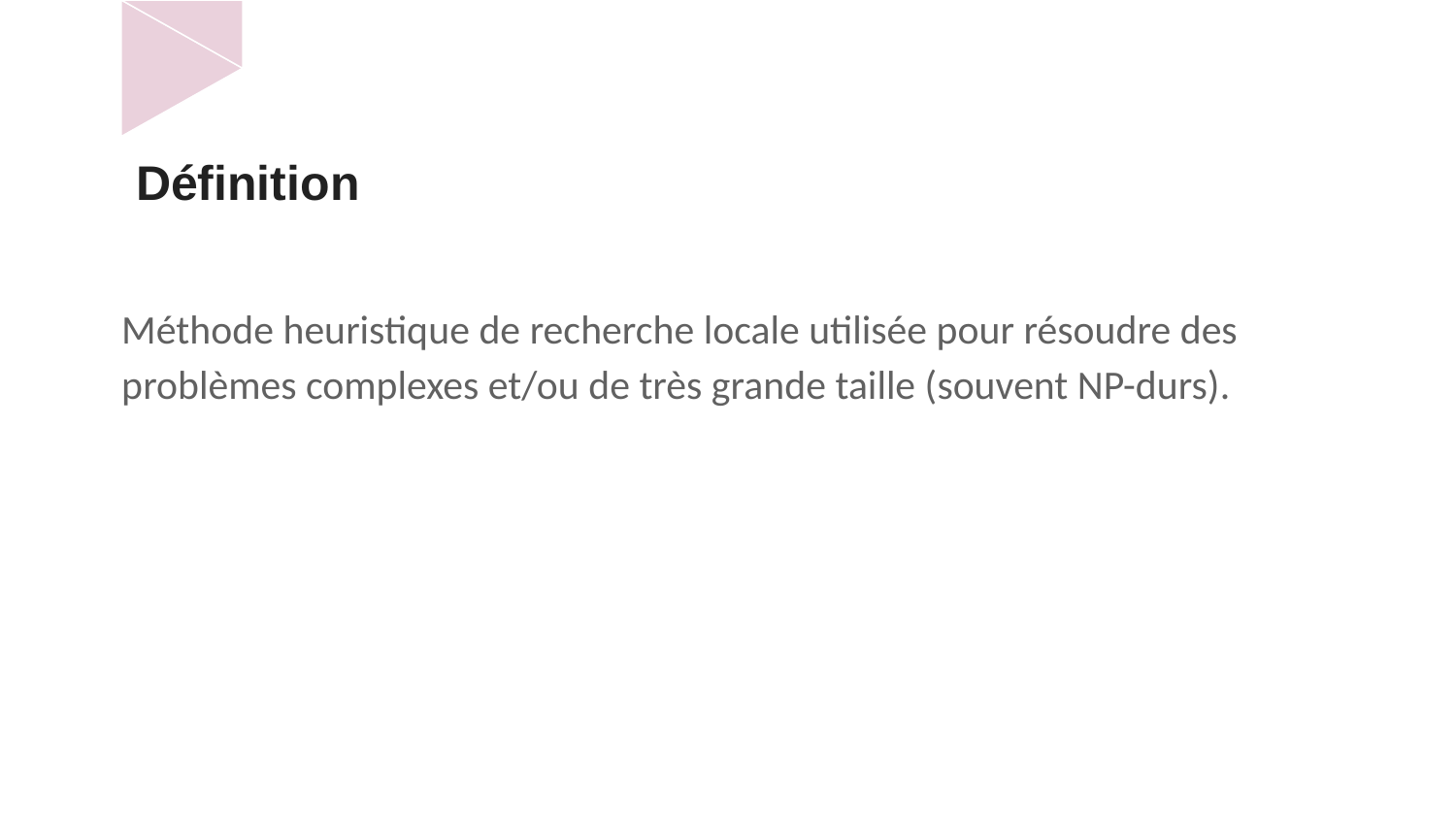

# Définition
Méthode heuristique de recherche locale utilisée pour résoudre des problèmes complexes et/ou de très grande taille (souvent NP-durs).